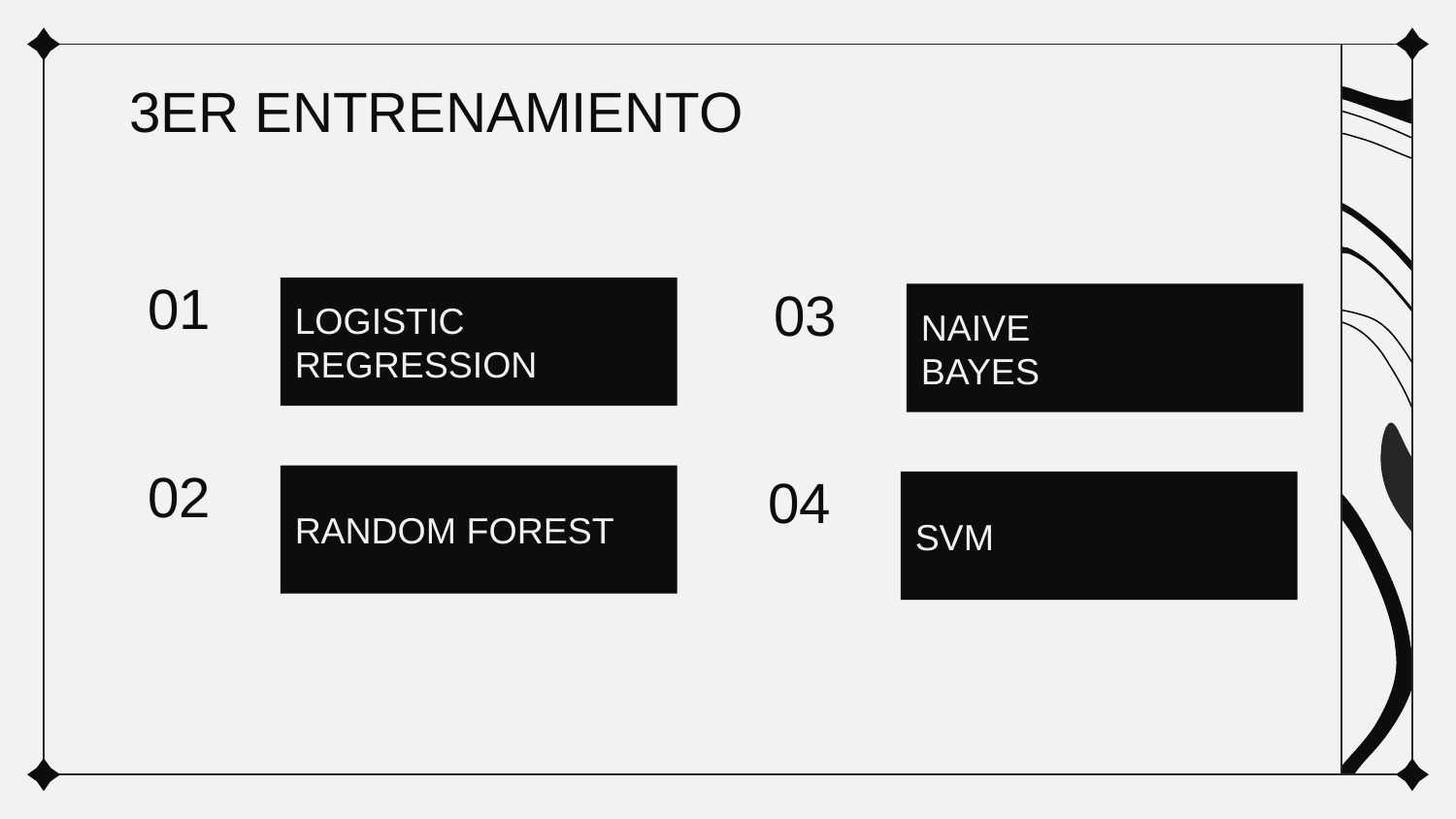

# 3ER ENTRENAMIENTO
01
03
LOGISTIC REGRESSION
NAIVE
BAYES
02
04
RANDOM FOREST
SVM